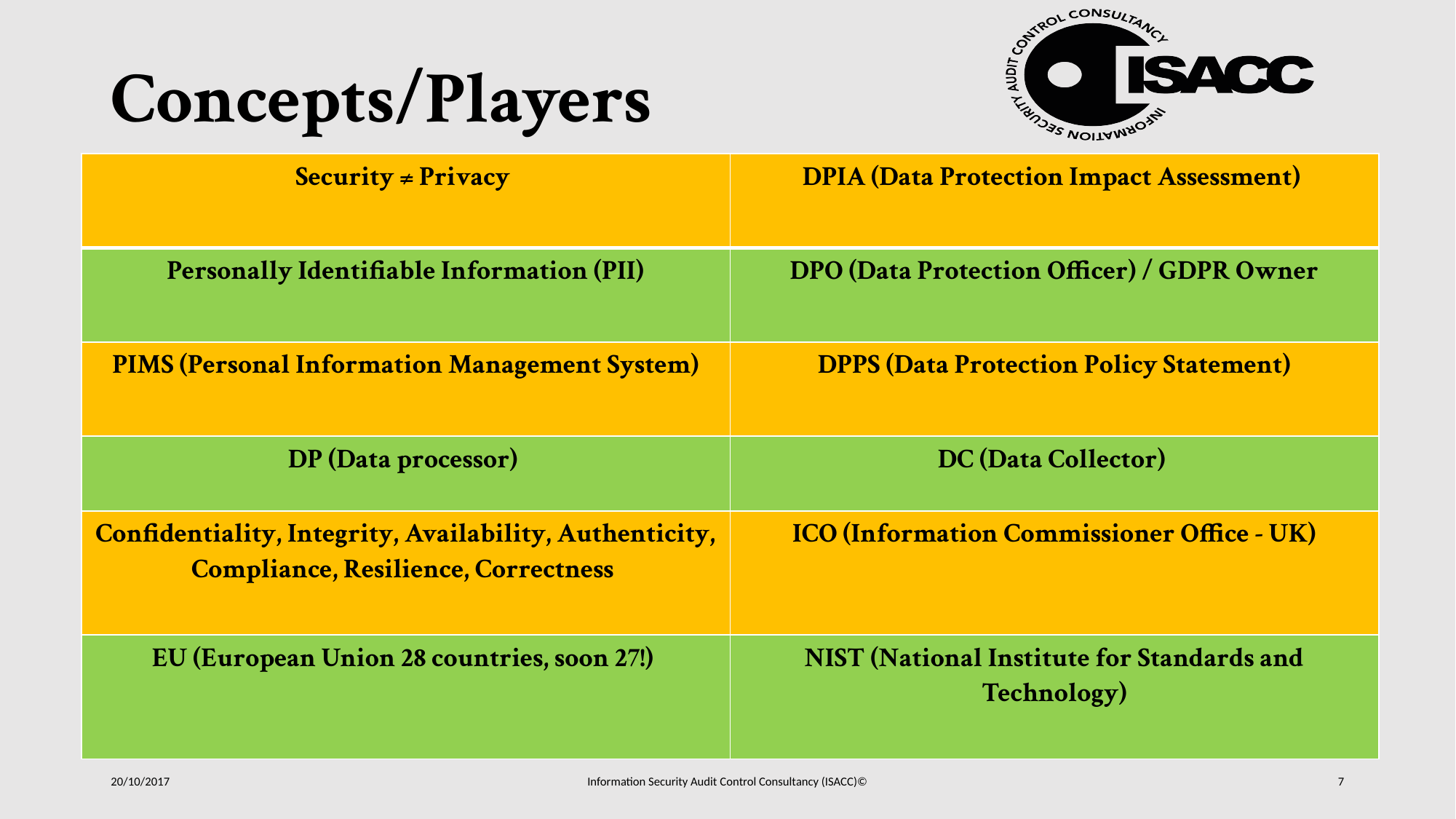

# Concepts/Players
| Security ≠ Privacy | DPIA (Data Protection Impact Assessment) |
| --- | --- |
| Personally Identifiable Information (PII) | DPO (Data Protection Officer) / GDPR Owner |
| PIMS (Personal Information Management System) | DPPS (Data Protection Policy Statement) |
| DP (Data processor) | DC (Data Collector) |
| Confidentiality, Integrity, Availability, Authenticity, Compliance, Resilience, Correctness | ICO (Information Commissioner Office - UK) |
| EU (European Union 28 countries, soon 27!) | NIST (National Institute for Standards and Technology) |
20/10/2017
Information Security Audit Control Consultancy (ISACC)©
7